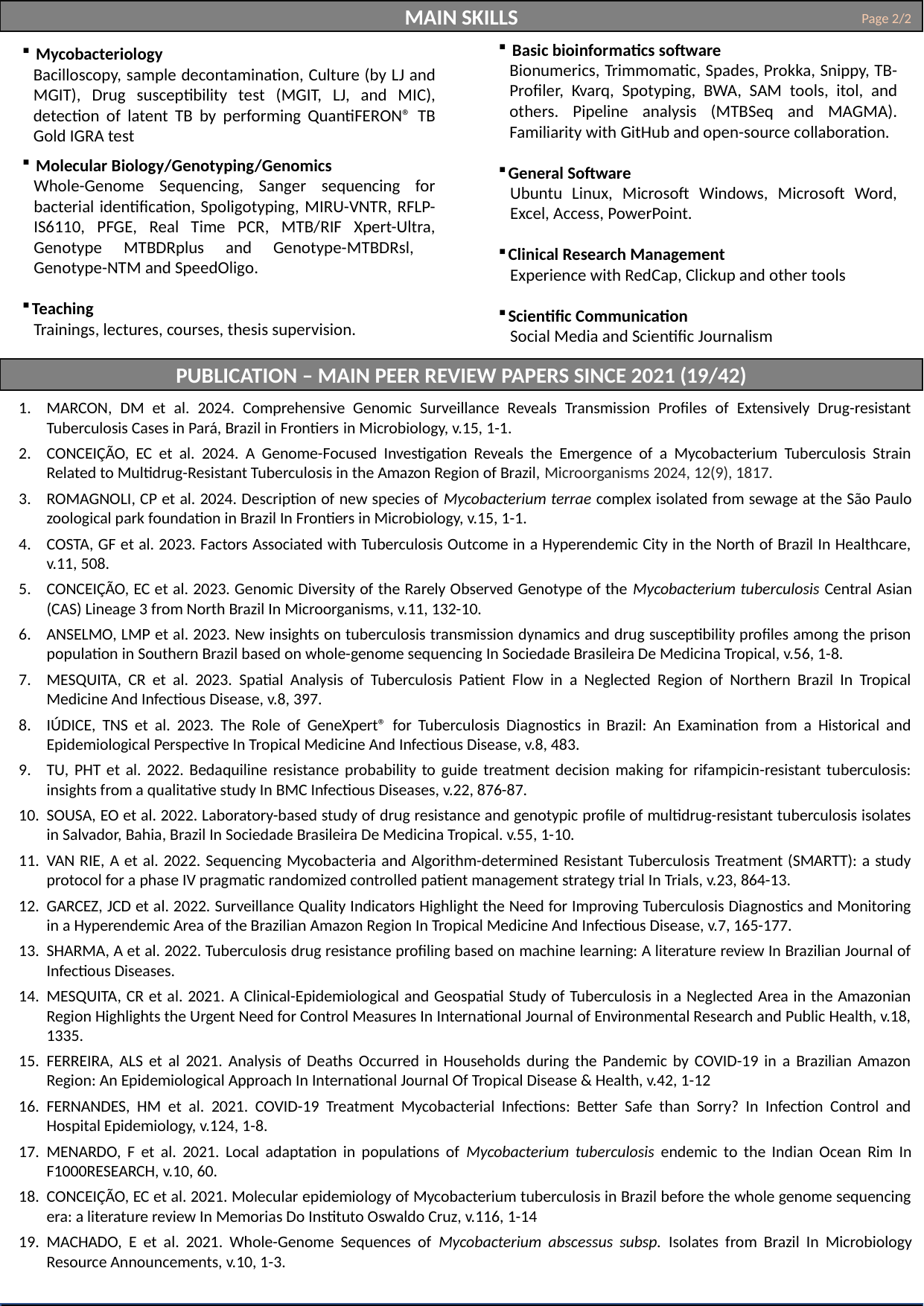

Emilyn Costa Conceição
Page 2/2
MAIN SKILLS
Page 2/2
 Basic bioinformatics software
Bionumerics, Trimmomatic, Spades, Prokka, Snippy, TB-Profiler, Kvarq, Spotyping, BWA, SAM tools, itol, and others. Pipeline analysis (MTBSeq and MAGMA). Familiarity with GitHub and open-source collaboration.

General Software
Ubuntu Linux, Microsoft Windows, Microsoft Word, Excel, Access, PowerPoint.

Clinical Research Management
Experience with RedCap, Clickup and other tools

Scientific Communication
Social Media and Scientific Journalism

 Mycobacteriology
Bacilloscopy, sample decontamination, Culture (by LJ and MGIT), Drug susceptibility test (MGIT, LJ, and MIC), detection of latent TB by performing QuantiFERON® TB Gold IGRA test

 Molecular Biology/Genotyping/Genomics
Whole-Genome Sequencing, Sanger sequencing for bacterial identification, Spoligotyping, MIRU-VNTR, RFLP-IS6110, PFGE, Real Time PCR, MTB/RIF Xpert-Ultra, Genotype MTBDRplus and Genotype-MTBDRsl,  Genotype-NTM and SpeedOligo.

Teaching
Trainings, lectures, courses, thesis supervision.

PUBLICATION – MAIN PEER REVIEW PAPERS SINCE 2021 (19/42)
MARCON, DM et al. 2024. Comprehensive Genomic Surveillance Reveals Transmission Profiles of Extensively Drug-resistant Tuberculosis Cases in Pará, Brazil in Frontiers in Microbiology, v.15, 1-1.
CONCEIÇÃO, EC et al. 2024. A Genome-Focused Investigation Reveals the Emergence of a Mycobacterium Tuberculosis Strain Related to Multidrug-Resistant Tuberculosis in the Amazon Region of Brazil, Microorganisms 2024, 12(9), 1817.
ROMAGNOLI, CP et al. 2024. Description of new species of Mycobacterium terrae complex isolated from sewage at the São Paulo zoological park foundation in Brazil In Frontiers in Microbiology, v.15, 1-1.
COSTA, GF et al. 2023. Factors Associated with Tuberculosis Outcome in a Hyperendemic City in the North of Brazil In Healthcare, v.11, 508.
CONCEIÇÃO, EC et al. 2023. Genomic Diversity of the Rarely Observed Genotype of the Mycobacterium tuberculosis Central Asian (CAS) Lineage 3 from North Brazil In Microorganisms, v.11, 132-10.
ANSELMO, LMP et al. 2023. New insights on tuberculosis transmission dynamics and drug susceptibility profiles among the prison population in Southern Brazil based on whole-genome sequencing In Sociedade Brasileira De Medicina Tropical, v.56, 1-8.
MESQUITA, CR et al. 2023. Spatial Analysis of Tuberculosis Patient Flow in a Neglected Region of Northern Brazil In Tropical Medicine And Infectious Disease, v.8, 397.
IÚDICE, TNS et al. 2023. The Role of GeneXpert® for Tuberculosis Diagnostics in Brazil: An Examination from a Historical and Epidemiological Perspective In Tropical Medicine And Infectious Disease, v.8, 483.
TU, PHT et al. 2022. Bedaquiline resistance probability to guide treatment decision making for rifampicin-resistant tuberculosis: insights from a qualitative study In BMC Infectious Diseases, v.22, 876-87.
SOUSA, EO et al. 2022. Laboratory-based study of drug resistance and genotypic profile of multidrug-resistant tuberculosis isolates in Salvador, Bahia, Brazil In Sociedade Brasileira De Medicina Tropical. v.55, 1-10.
VAN RIE, A et al. 2022. Sequencing Mycobacteria and Algorithm-determined Resistant Tuberculosis Treatment (SMARTT): a study protocol for a phase IV pragmatic randomized controlled patient management strategy trial In Trials, v.23, 864-13.
GARCEZ, JCD et al. 2022. Surveillance Quality Indicators Highlight the Need for Improving Tuberculosis Diagnostics and Monitoring in a Hyperendemic Area of the Brazilian Amazon Region In Tropical Medicine And Infectious Disease, v.7, 165-177.
SHARMA, A et al. 2022. Tuberculosis drug resistance profiling based on machine learning: A literature review In Brazilian Journal of Infectious Diseases.
MESQUITA, CR et al. 2021. A Clinical-Epidemiological and Geospatial Study of Tuberculosis in a Neglected Area in the Amazonian Region Highlights the Urgent Need for Control Measures In International Journal of Environmental Research and Public Health, v.18, 1335.
FERREIRA, ALS et al 2021. Analysis of Deaths Occurred in Households during the Pandemic by COVID-19 in a Brazilian Amazon Region: An Epidemiological Approach In International Journal Of Tropical Disease & Health, v.42, 1-12
FERNANDES, HM et al. 2021. COVID-19 Treatment Mycobacterial Infections: Better Safe than Sorry? In Infection Control and Hospital Epidemiology, v.124, 1-8.
MENARDO, F et al. 2021. Local adaptation in populations of Mycobacterium tuberculosis endemic to the Indian Ocean Rim In F1000RESEARCH, v.10, 60.
CONCEIÇÃO, EC et al. 2021. Molecular epidemiology of Mycobacterium tuberculosis in Brazil before the whole genome sequencing era: a literature review In Memorias Do Instituto Oswaldo Cruz, v.116, 1-14
MACHADO, E et al. 2021. Whole-Genome Sequences of Mycobacterium abscessus subsp. Isolates from Brazil In Microbiology Resource Announcements, v.10, 1-3.